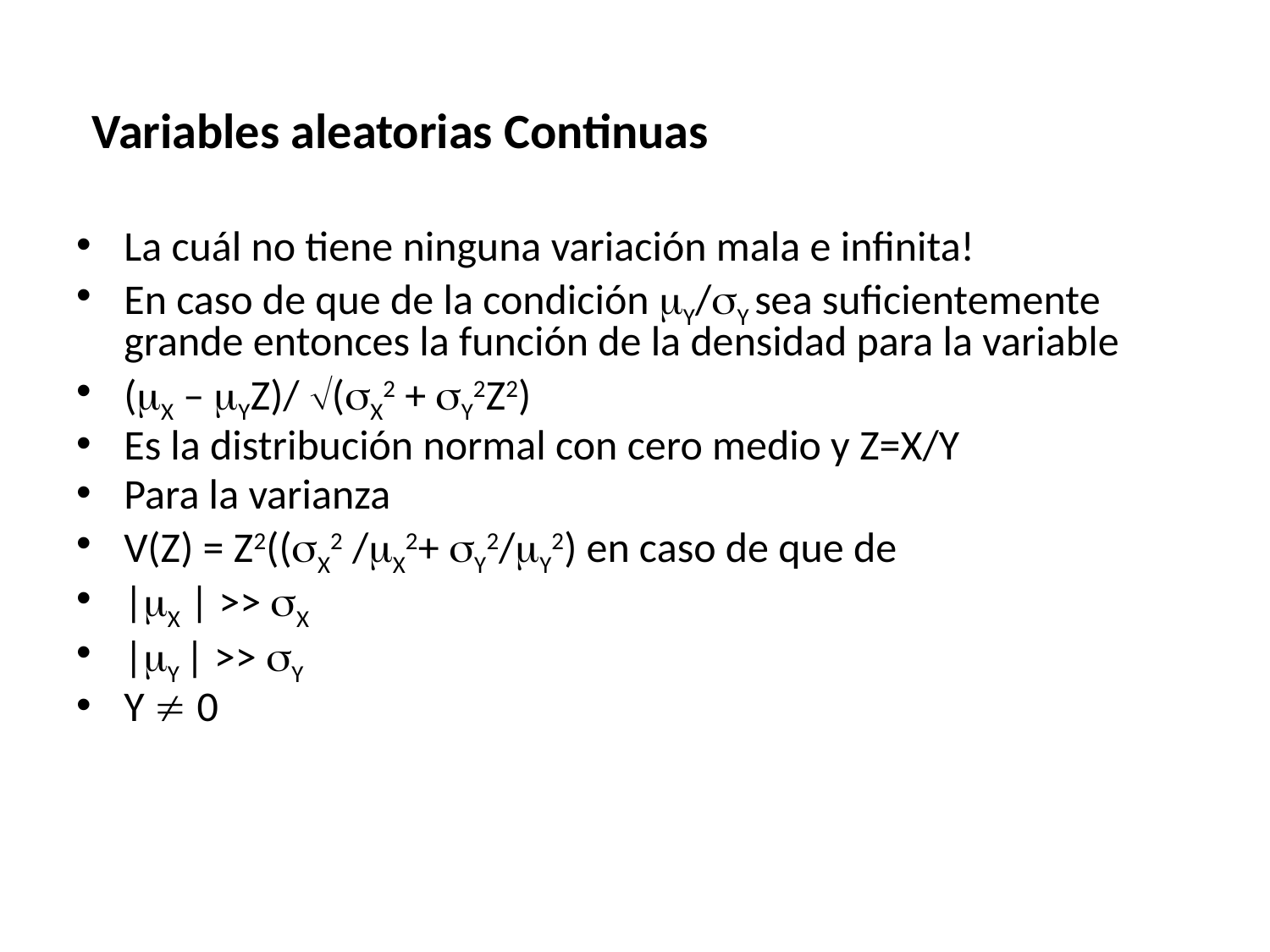

# Variables aleatorias Continuas
La cuál no tiene ninguna variación mala e infinita!
En caso de que de la condición μY/σY sea suficientemente grande entonces la función de la densidad para la variable
(μX – μYZ)/ √(σX2 + σY2Z2)
Es la distribución normal con cero medio y Z=X/Y
Para la varianza
V(Z) = Z2((σX2 /μX2+ σY2/μY2) en caso de que de
|μX | >> σX
|μY | >> σY
Y ≠ 0